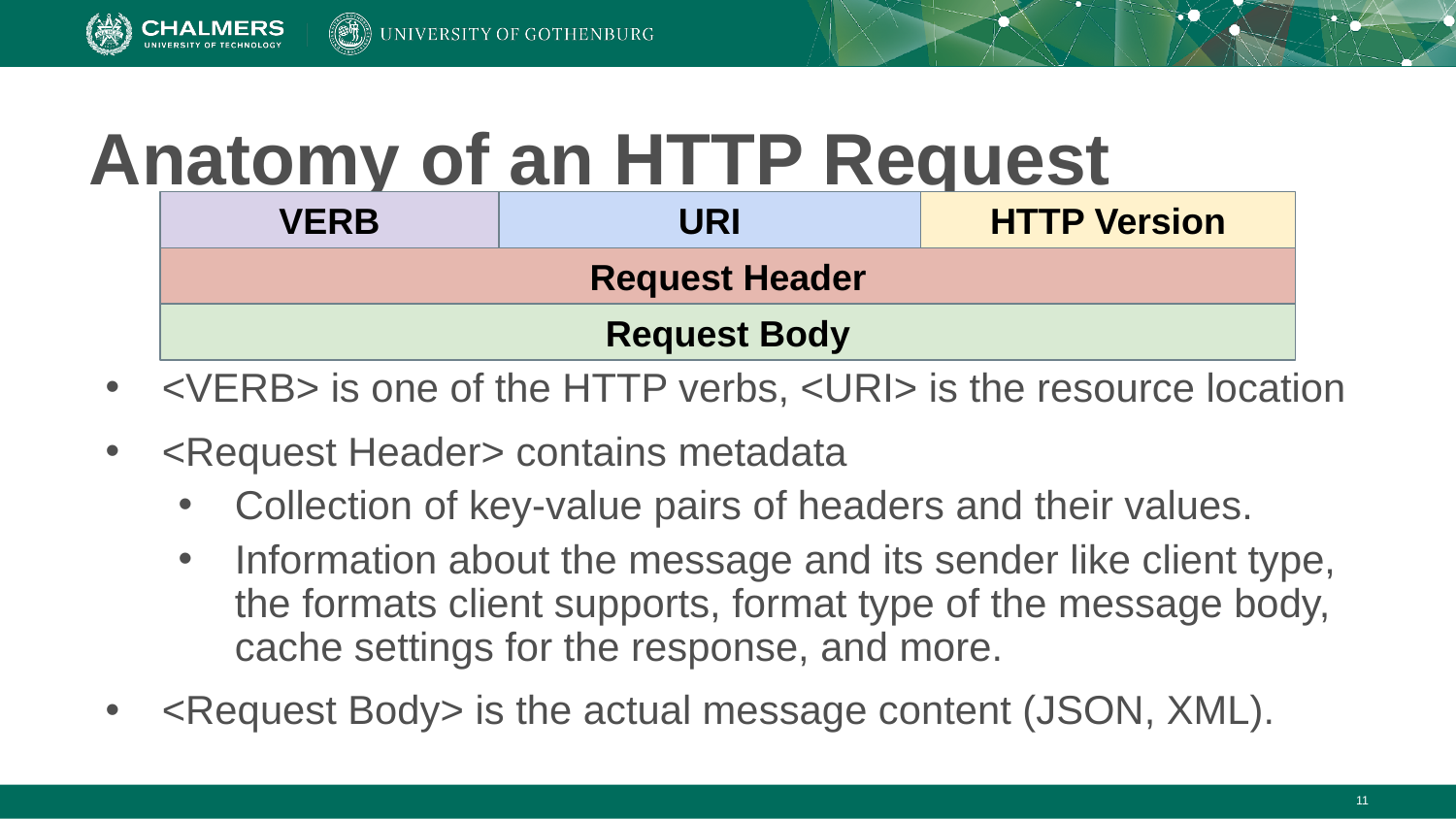

# Anatomy of an HTTP Request
VERB
URI
HTTP Version
Request Header
Request Body
<VERB> is one of the HTTP verbs, <URI> is the resource location
<Request Header> contains metadata
Collection of key-value pairs of headers and their values.
Information about the message and its sender like client type, the formats client supports, format type of the message body, cache settings for the response, and more.
<Request Body> is the actual message content (JSON, XML).

11